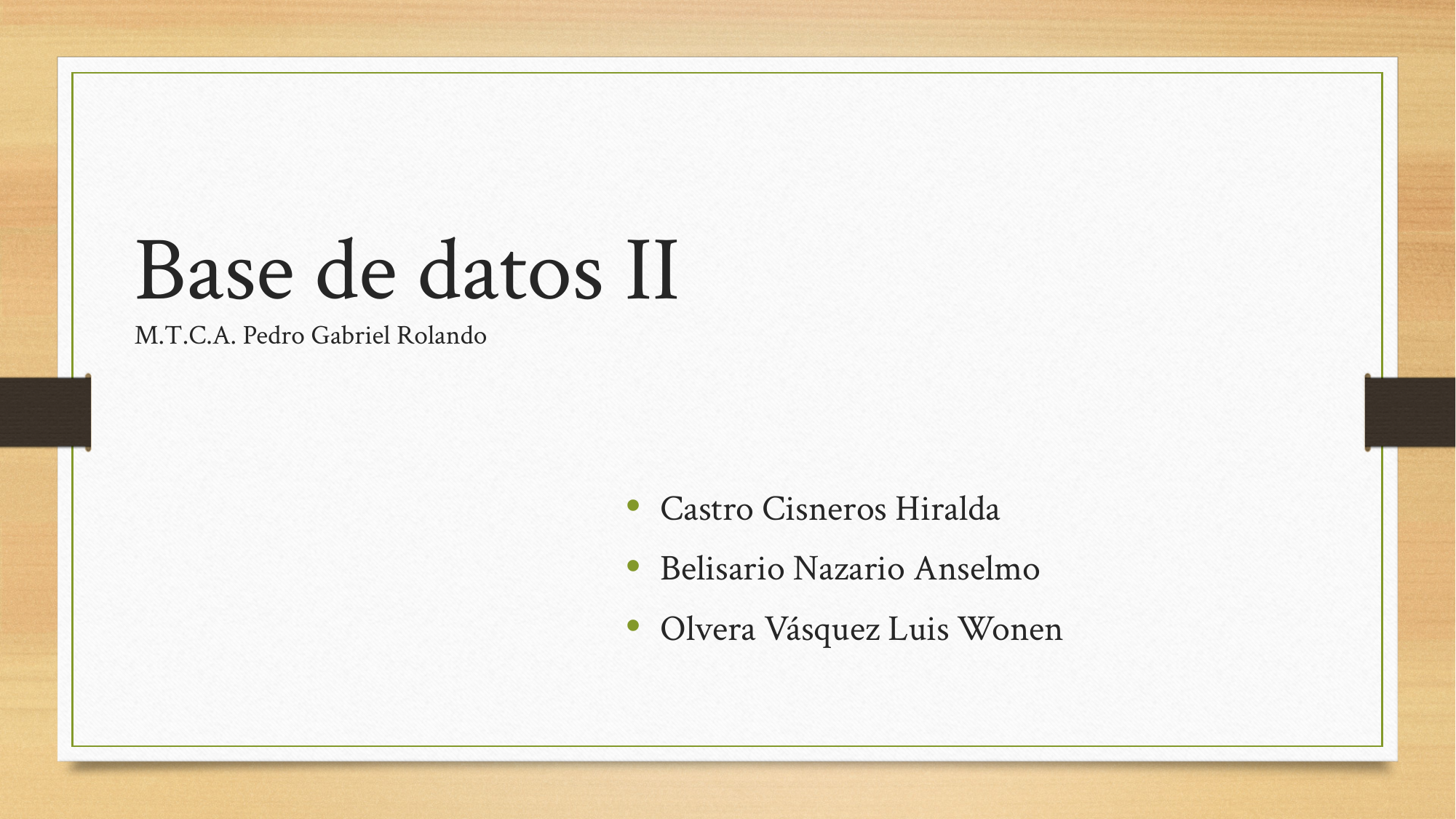

Base de datos II
M.T.C.A. Pedro Gabriel Rolando
Castro Cisneros Hiralda
Belisario Nazario Anselmo
Olvera Vásquez Luis Wonen